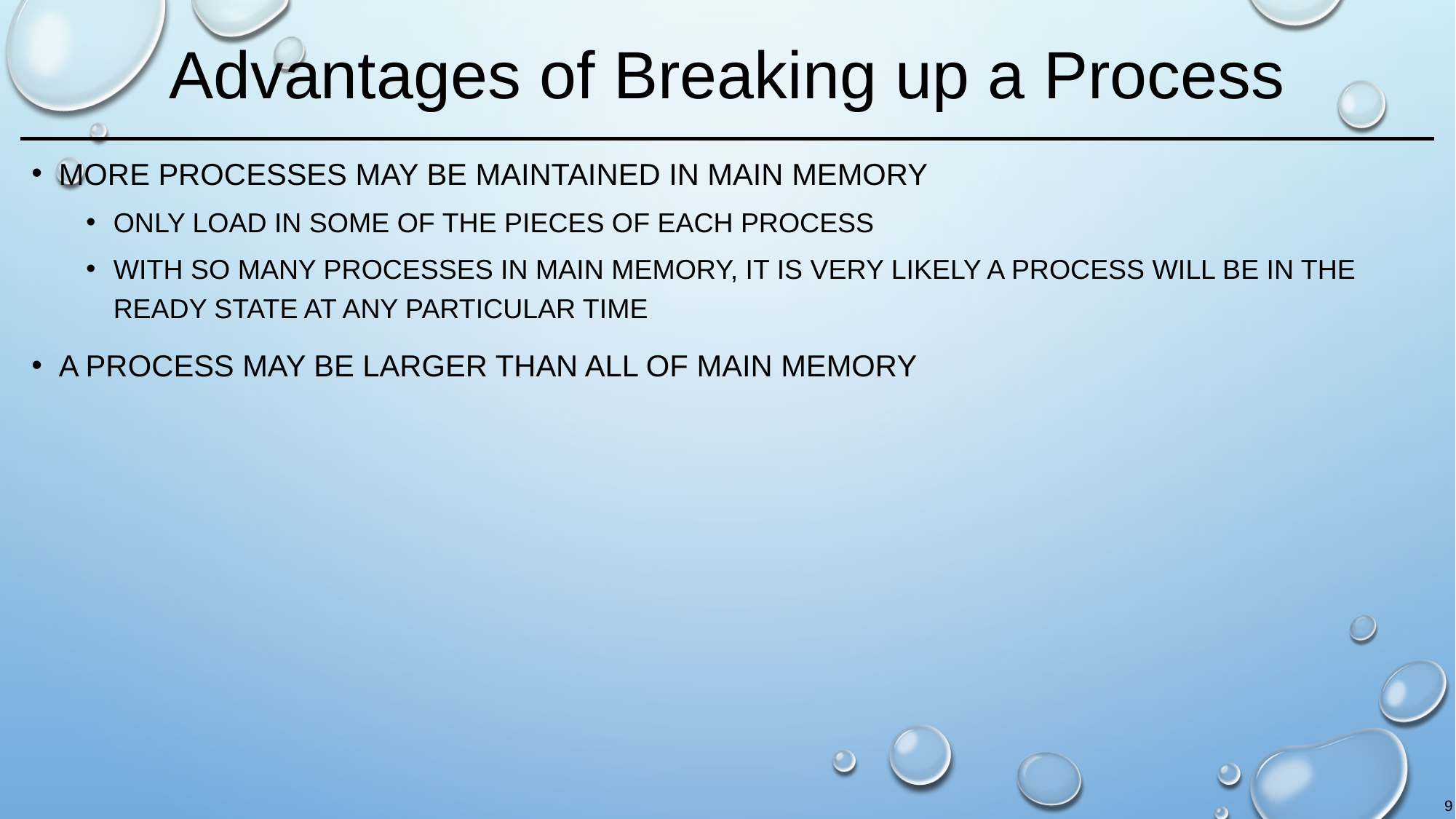

# Advantages of Breaking up a Process
More processes may be maintained in main memory
Only load in some of the pieces of each process
With so many processes in main memory, it is very likely a process will be in the Ready state at any particular time
A process may be larger than all of main memory

9